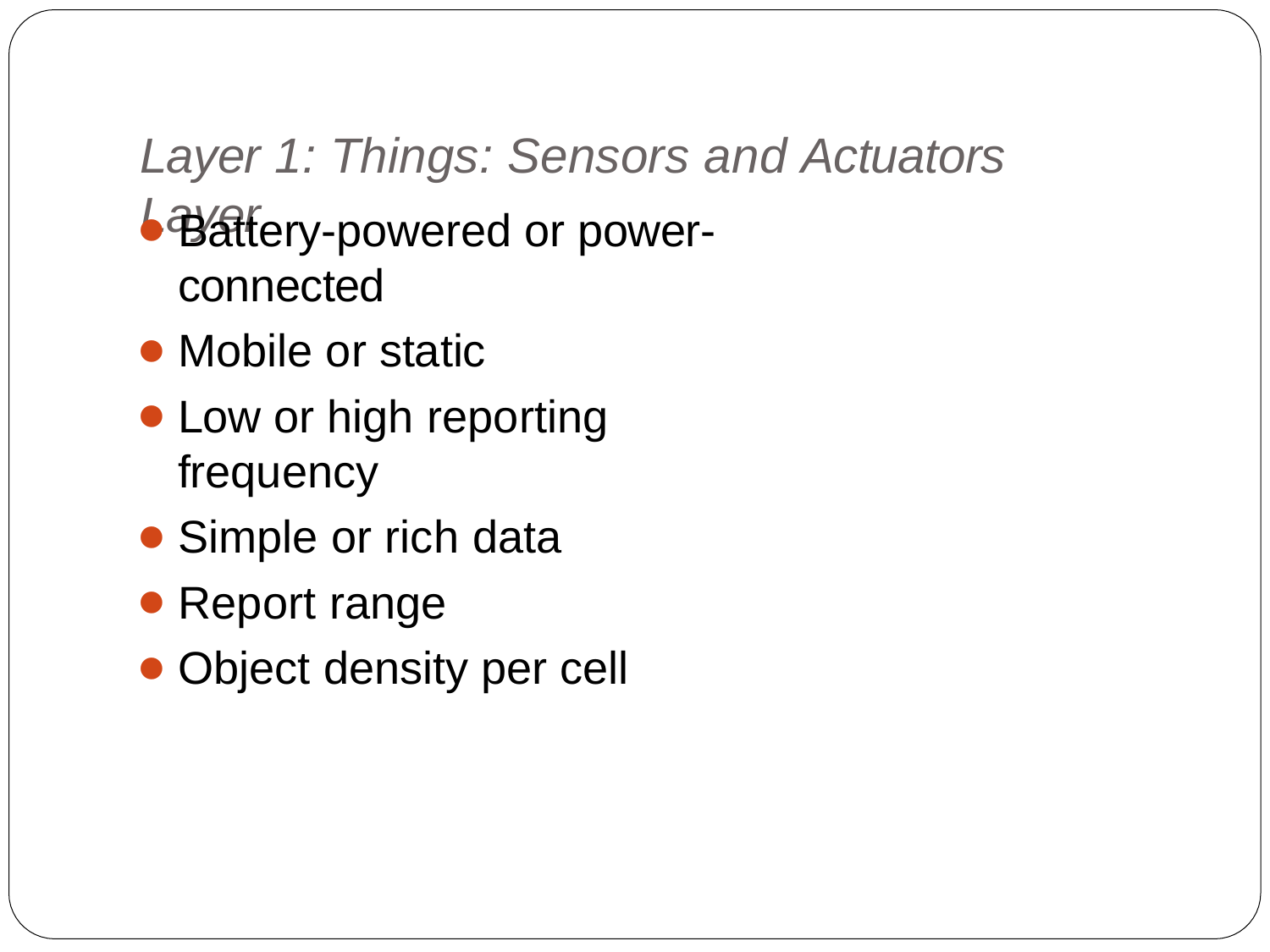

# Layer 1: Things: Sensors and Actuators Layer
Battery-powered or power-connected
Mobile or static
Low or high reporting frequency
Simple or rich data
Report range
Object density per cell